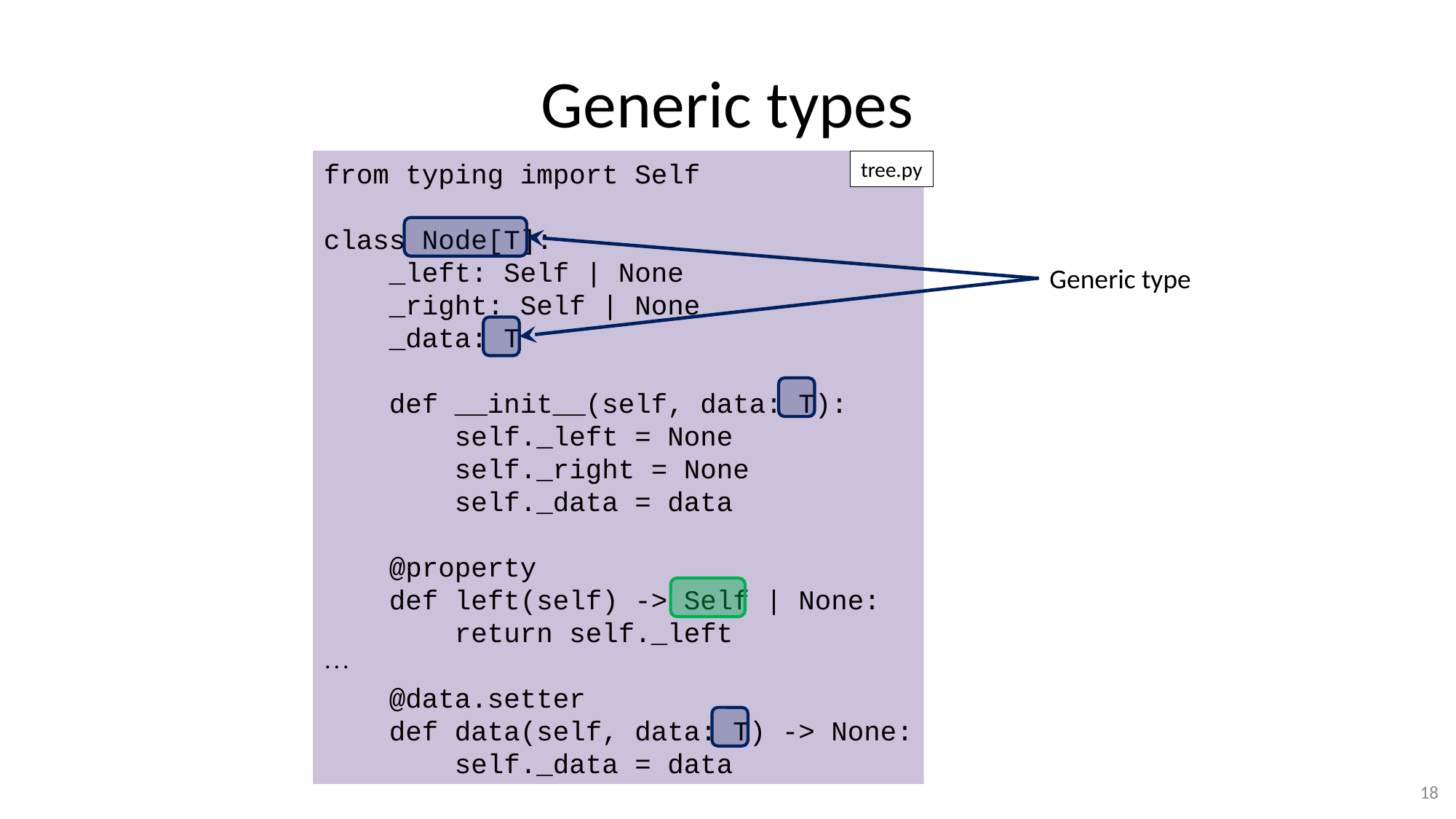

# Generic types
from typing import Self

class Node[T]:
    _left: Self | None
    _right: Self | None
    _data: T

    def __init__(self, data: T):
        self._left = None
        self._right = None
        self._data = data

    @property
    def left(self) -> Self | None:
        return self._left
…
    @data.setter
    def data(self, data: T) -> None:
        self._data = data
tree.py

Generic type

18